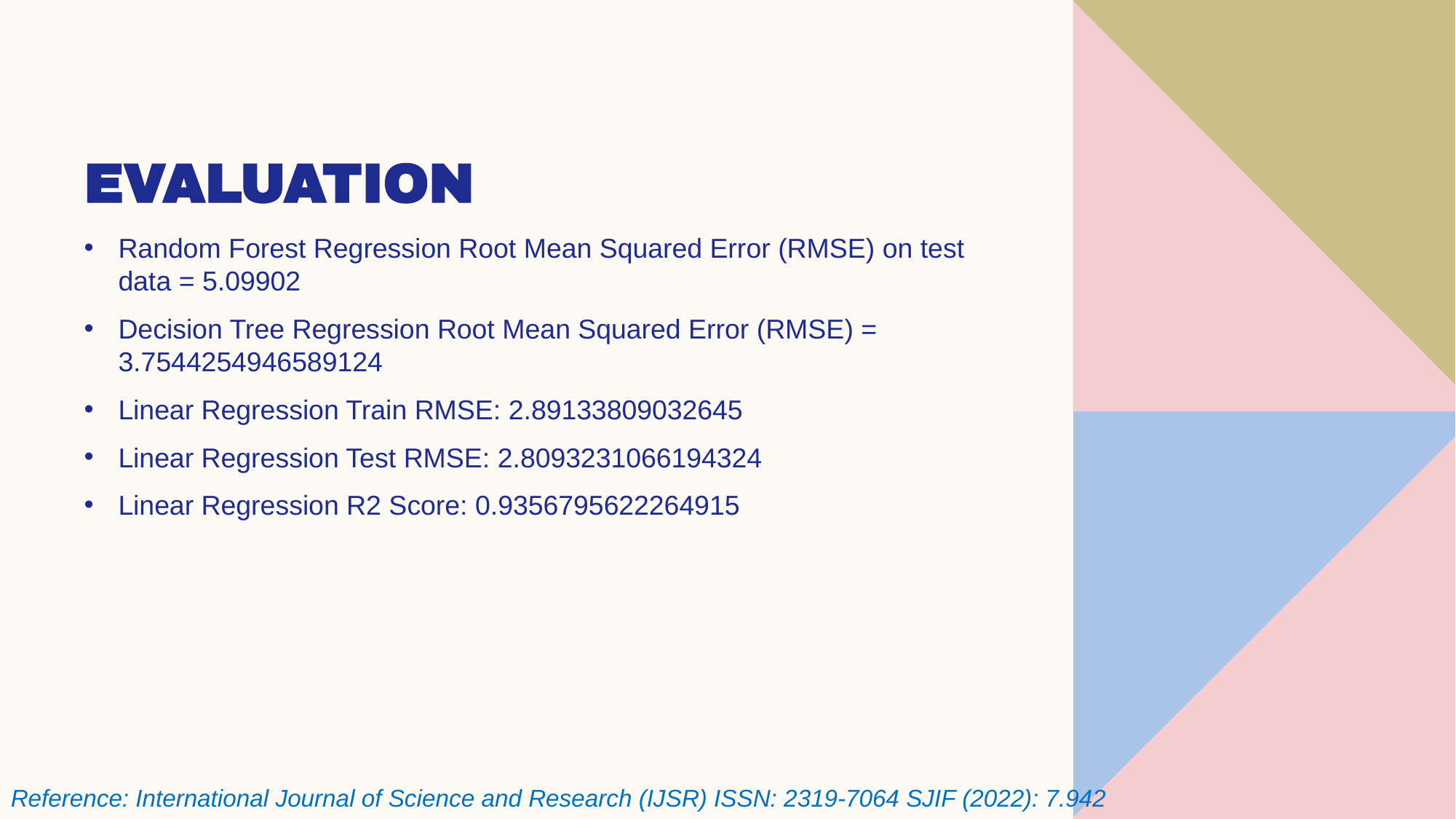

# Evaluation
Random Forest Regression Root Mean Squared Error (RMSE) on test data = 5.09902
Decision Tree Regression Root Mean Squared Error (RMSE) = 3.7544254946589124
Linear Regression Train RMSE: 2.89133809032645
Linear Regression Test RMSE: 2.8093231066194324
Linear Regression R2 Score: 0.9356795622264915
Reference: International Journal of Science and Research (IJSR) ISSN: 2319-7064 SJIF (2022): 7.942